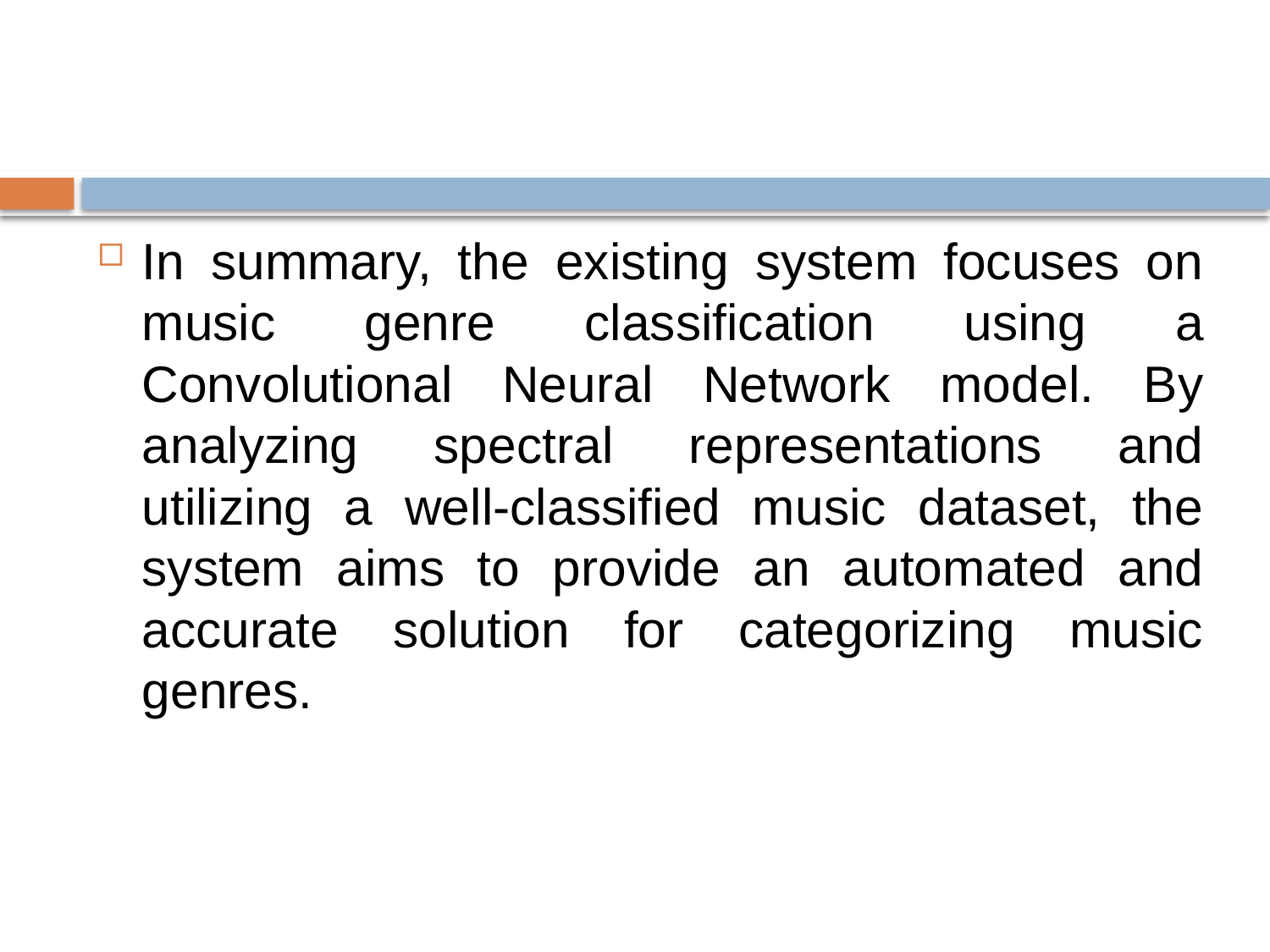

#
In summary, the existing system focuses on music genre classification using a Convolutional Neural Network model. By analyzing spectral representations and utilizing a well-classified music dataset, the system aims to provide an automated and accurate solution for categorizing music genres.